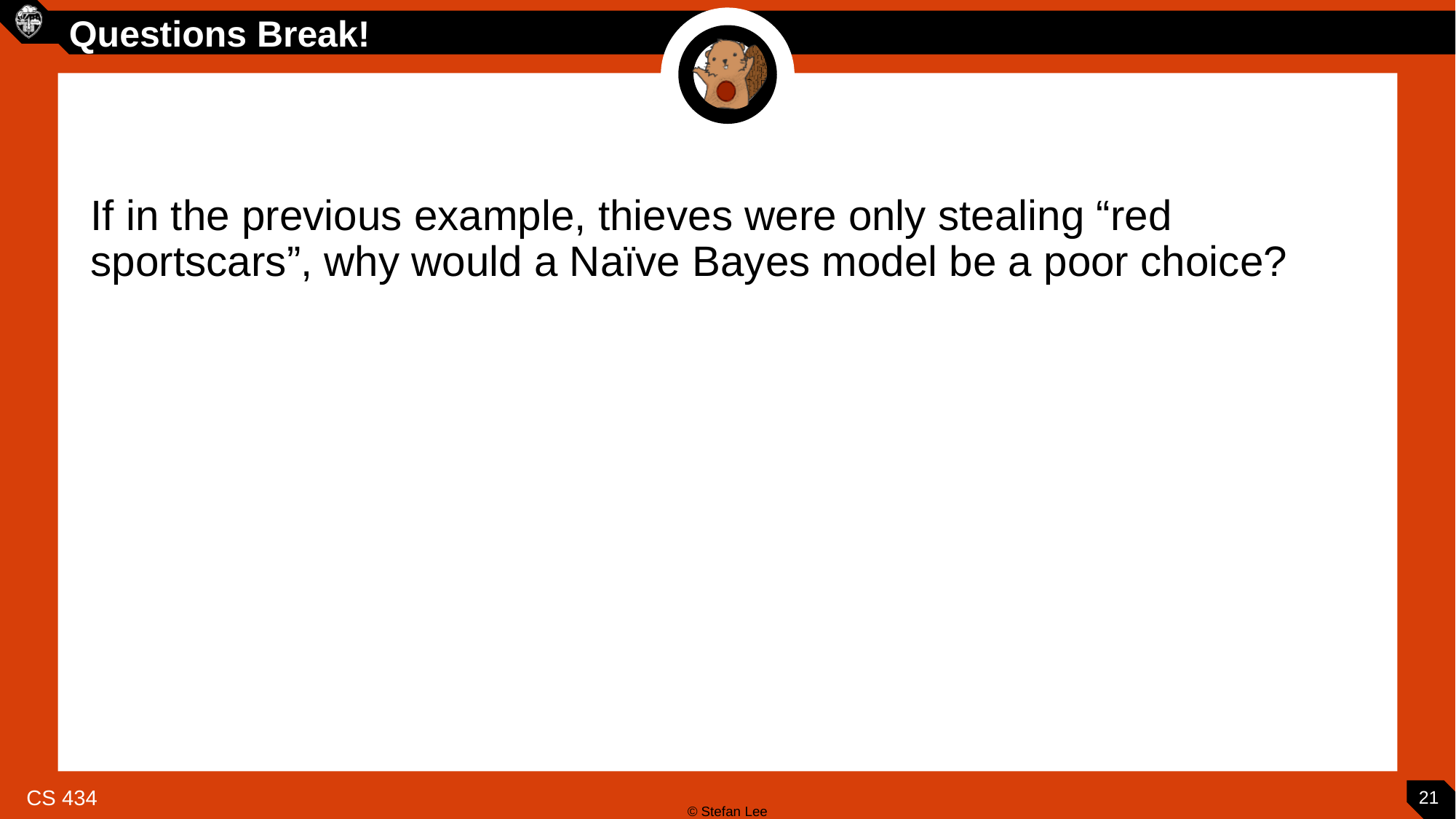

If in the previous example, thieves were only stealing “red sportscars”, why would a Naïve Bayes model be a poor choice?
21